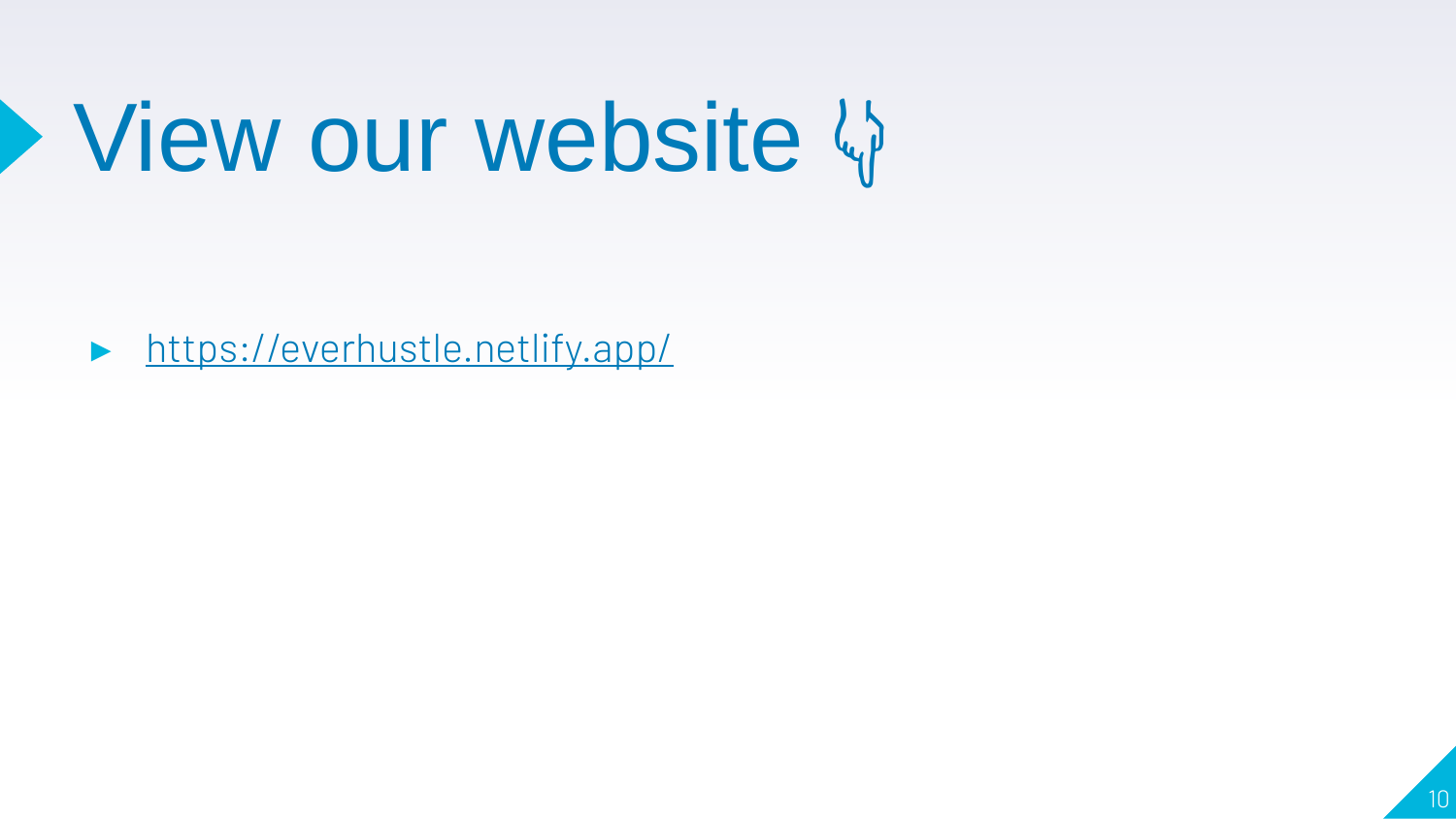

# View our website 👇
https://everhustle.netlify.app/
10